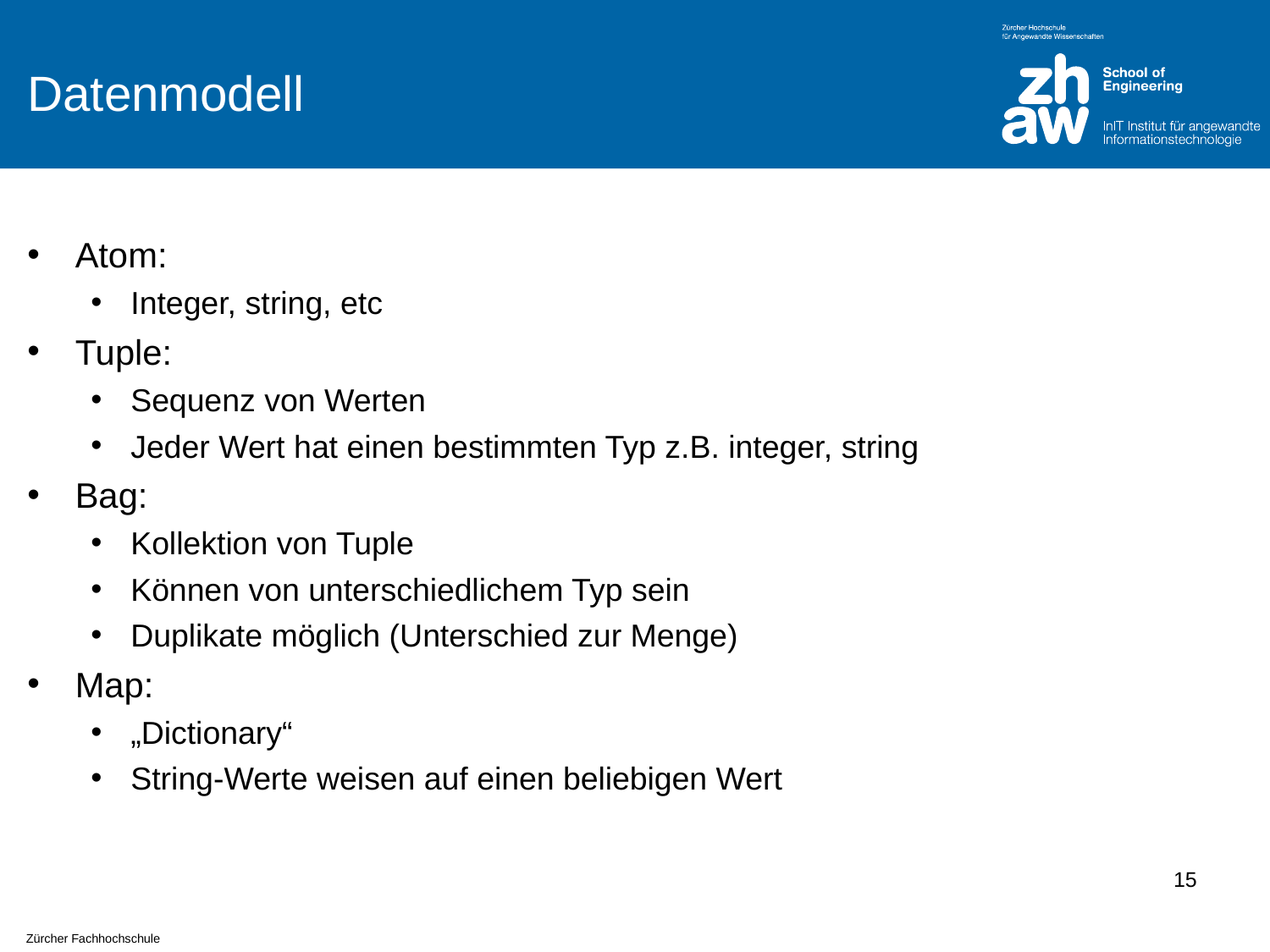

# Datenmodell
Atom:
Integer, string, etc
Tuple:
Sequenz von Werten
Jeder Wert hat einen bestimmten Typ z.B. integer, string
Bag:
Kollektion von Tuple
Können von unterschiedlichem Typ sein
Duplikate möglich (Unterschied zur Menge)
Map:
„Dictionary“
String-Werte weisen auf einen beliebigen Wert
15